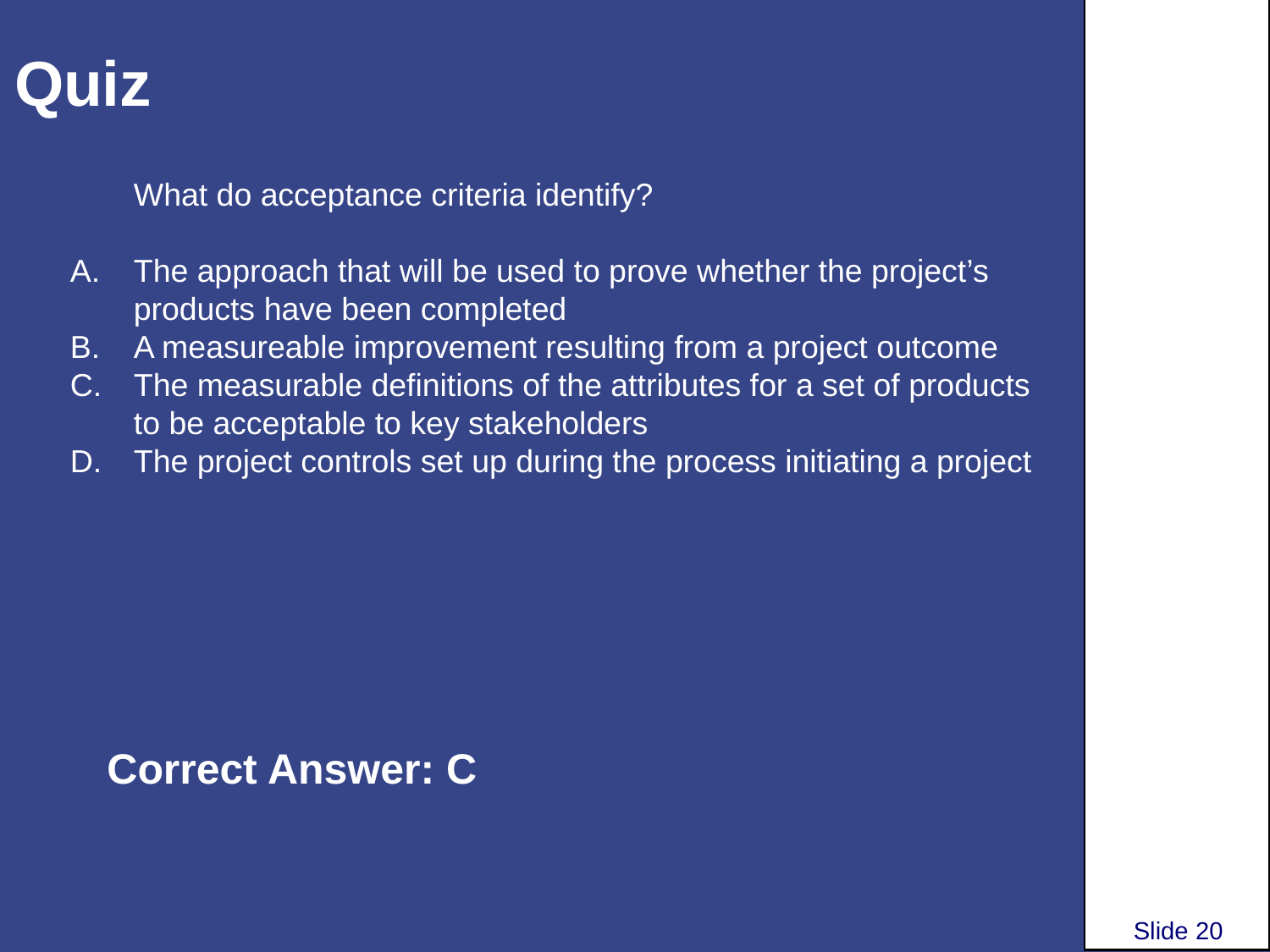

# Quiz
What do acceptance criteria identify?

The approach that will be used to prove whether the project’s products have been completed
A measureable improvement resulting from a project outcome
The measurable definitions of the attributes for a set of products to be acceptable to key stakeholders
The project controls set up during the process initiating a project

Correct Answer: C